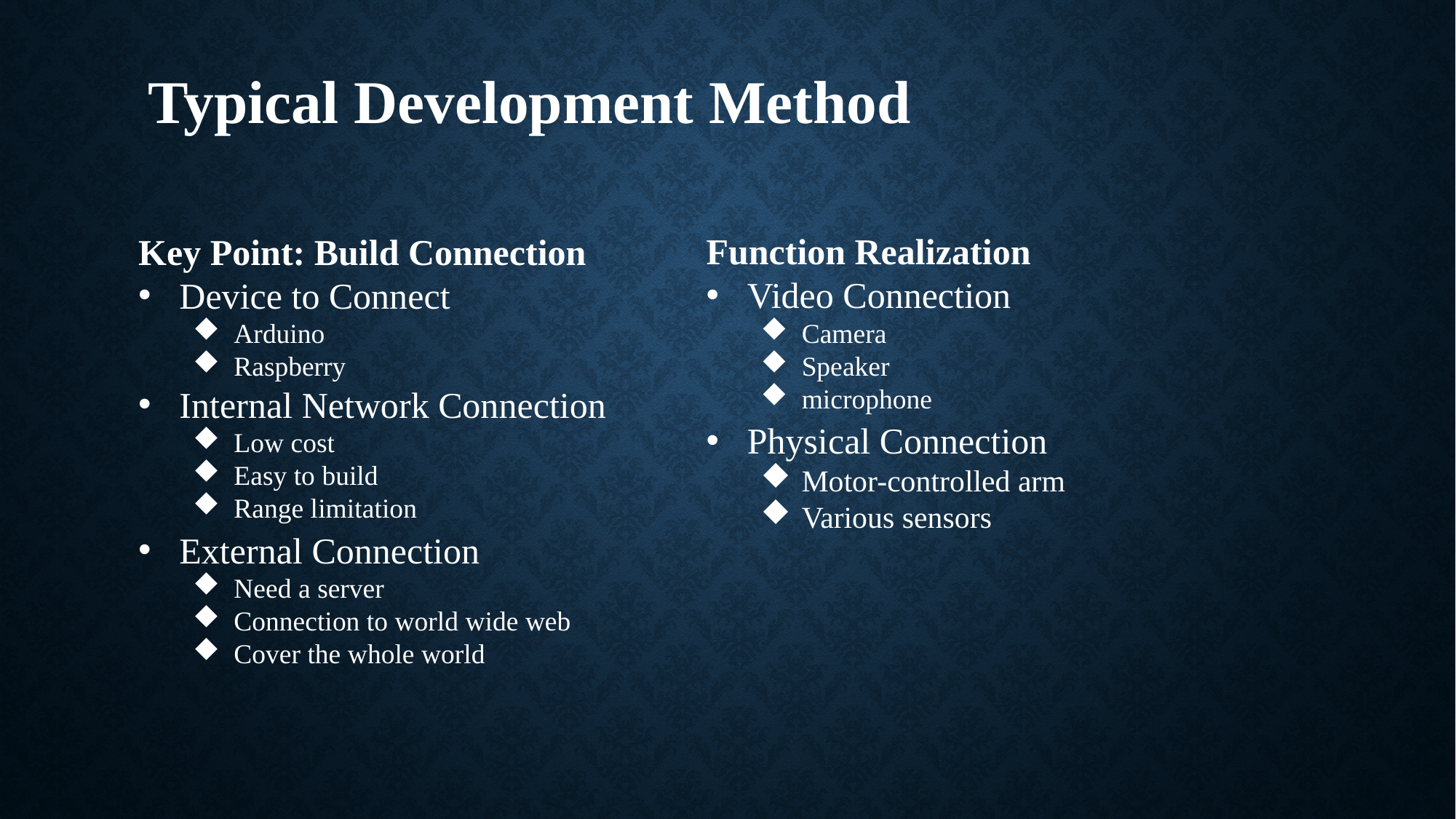

Typical Development Method
Key Point: Build Connection
Device to Connect
Arduino
Raspberry
Internal Network Connection
Low cost
Easy to build
Range limitation

External Connection
Need a server
Connection to world wide web
Cover the whole world

Function Realization
Video Connection
Camera
Speaker
microphone

Physical Connection
Motor-controlled arm
Various sensors